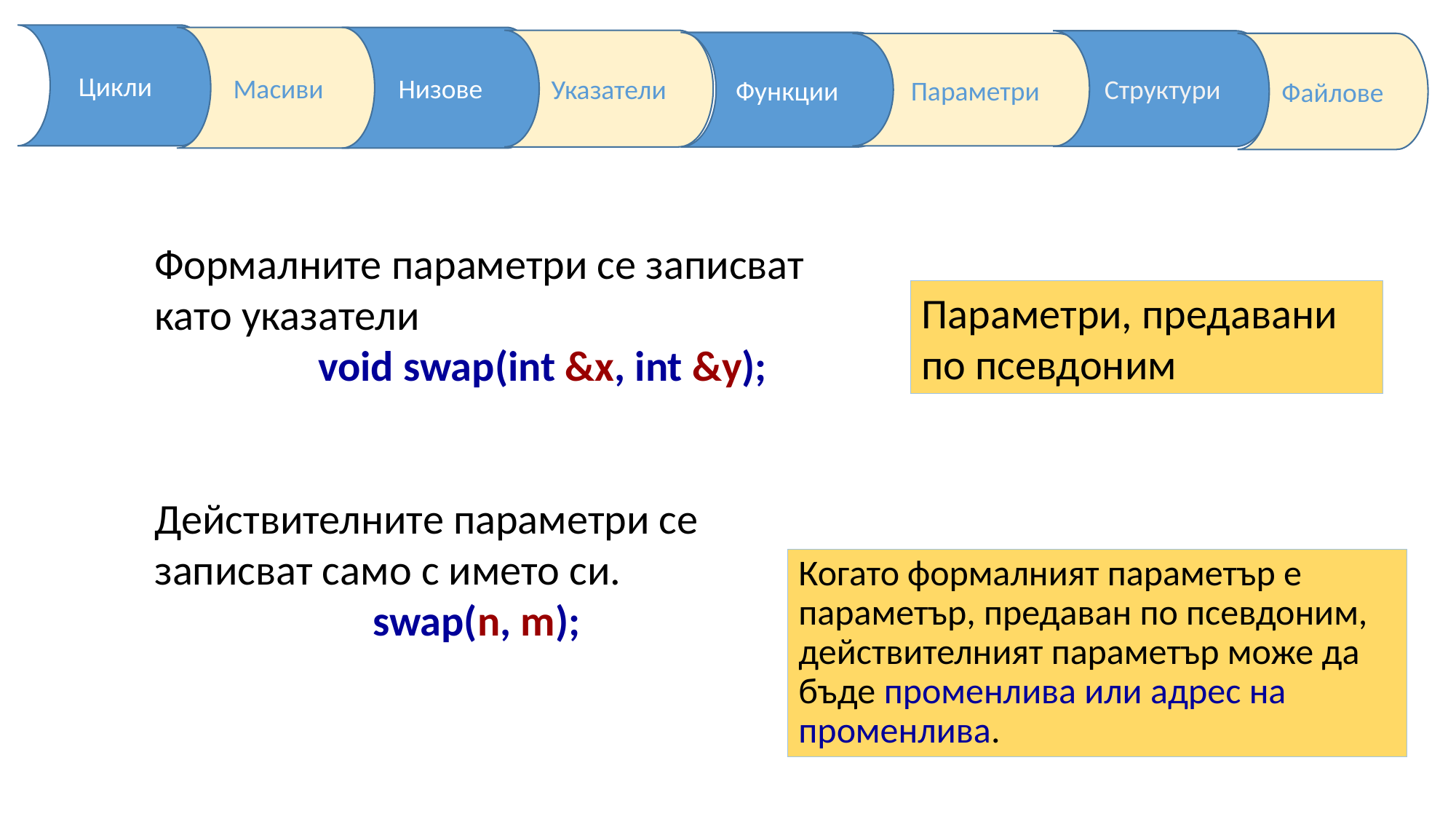

Формалните параметри се записват като указатели
 	void swap(int &x, int &y);

Действителните параметри се записват само с името си.
		swap(n, m);
Параметри, предавани по псевдоним
Когато формалният параметър е параметър, предаван по псевдоним, действителният параметър може да бъде променлива или адрес на променлива.